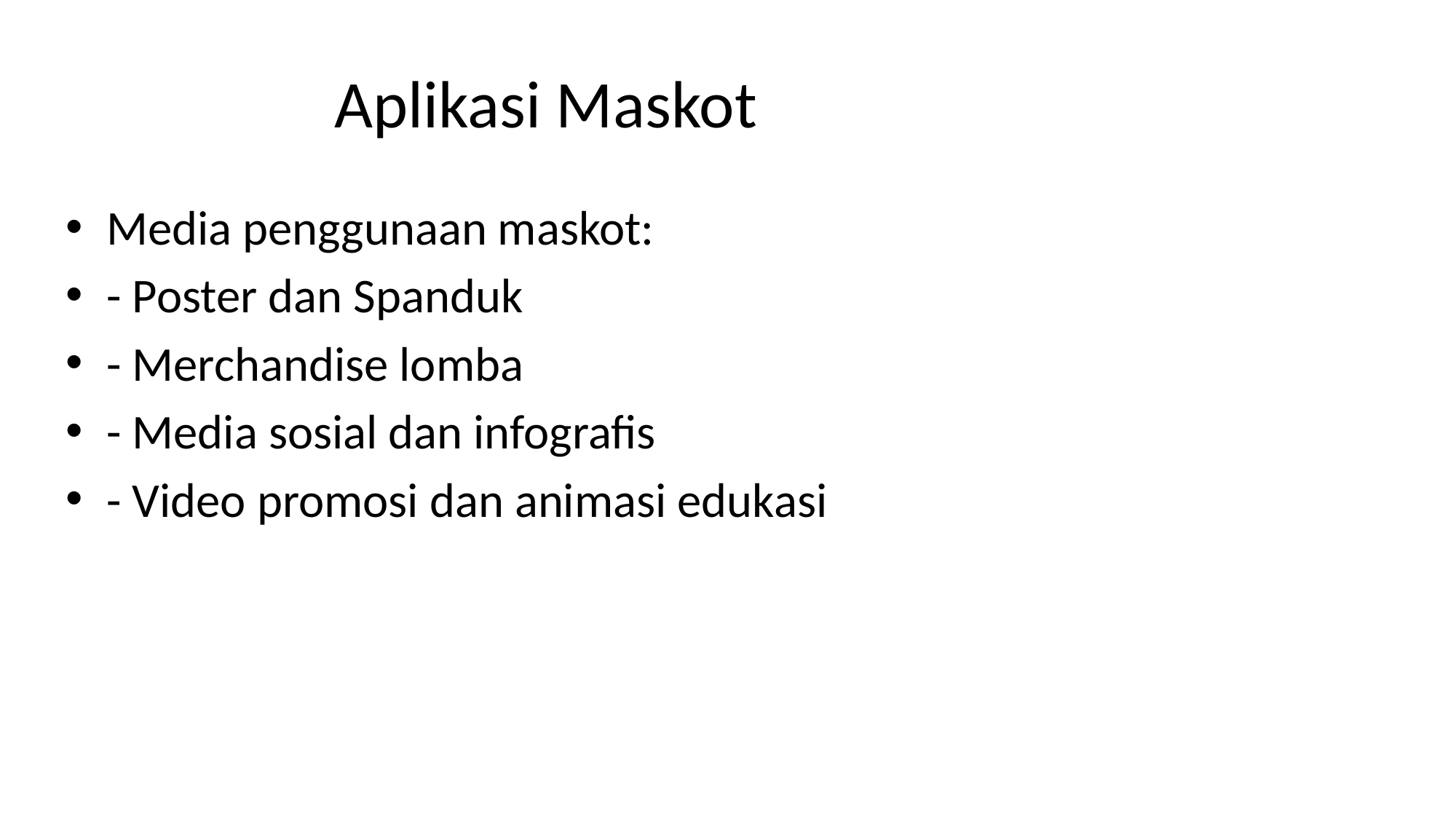

# Aplikasi Maskot
Media penggunaan maskot:
- Poster dan Spanduk
- Merchandise lomba
- Media sosial dan infografis
- Video promosi dan animasi edukasi